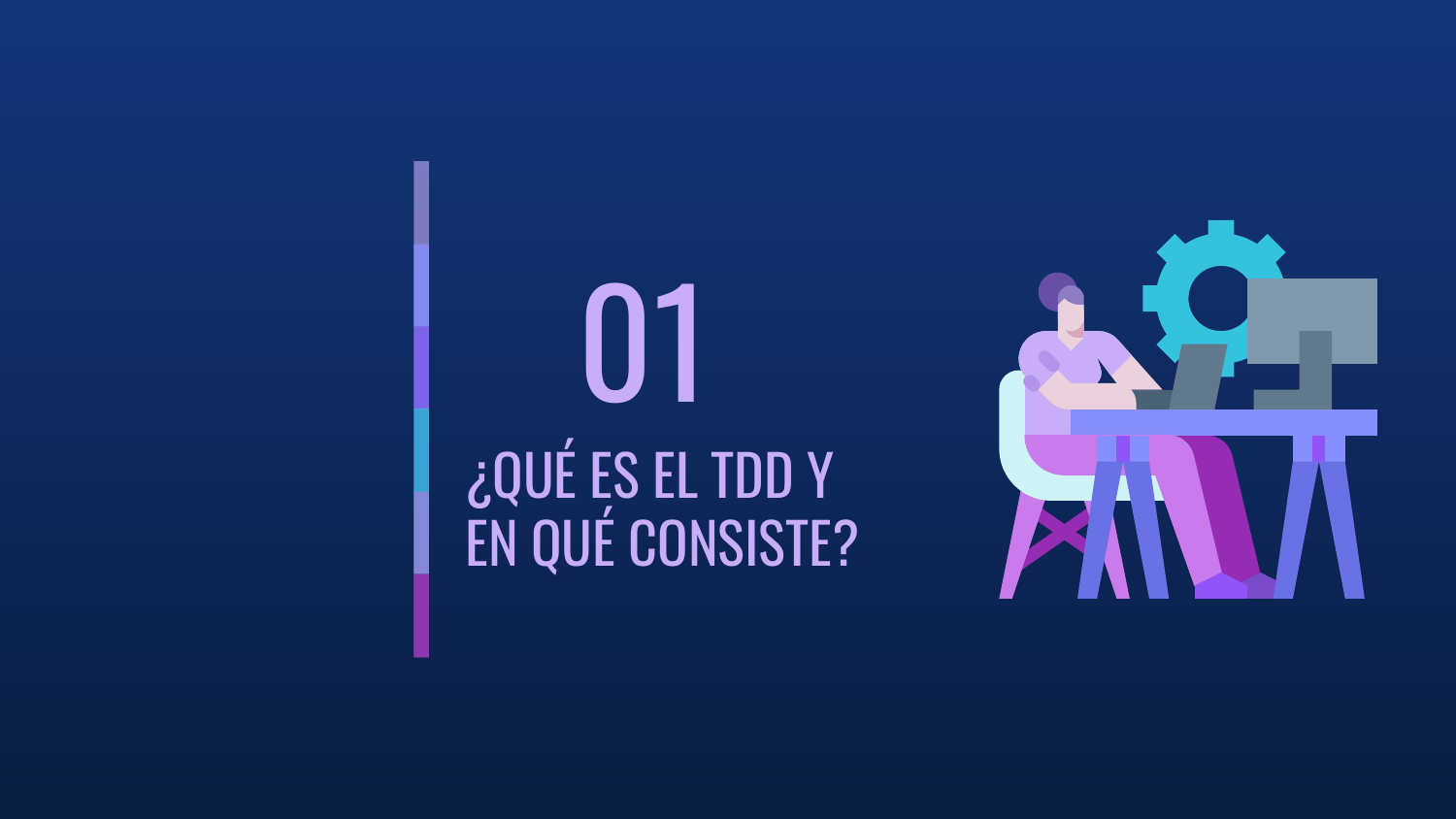

# 01
¿QUÉ ES EL TDD Y EN QUÉ CONSISTE?